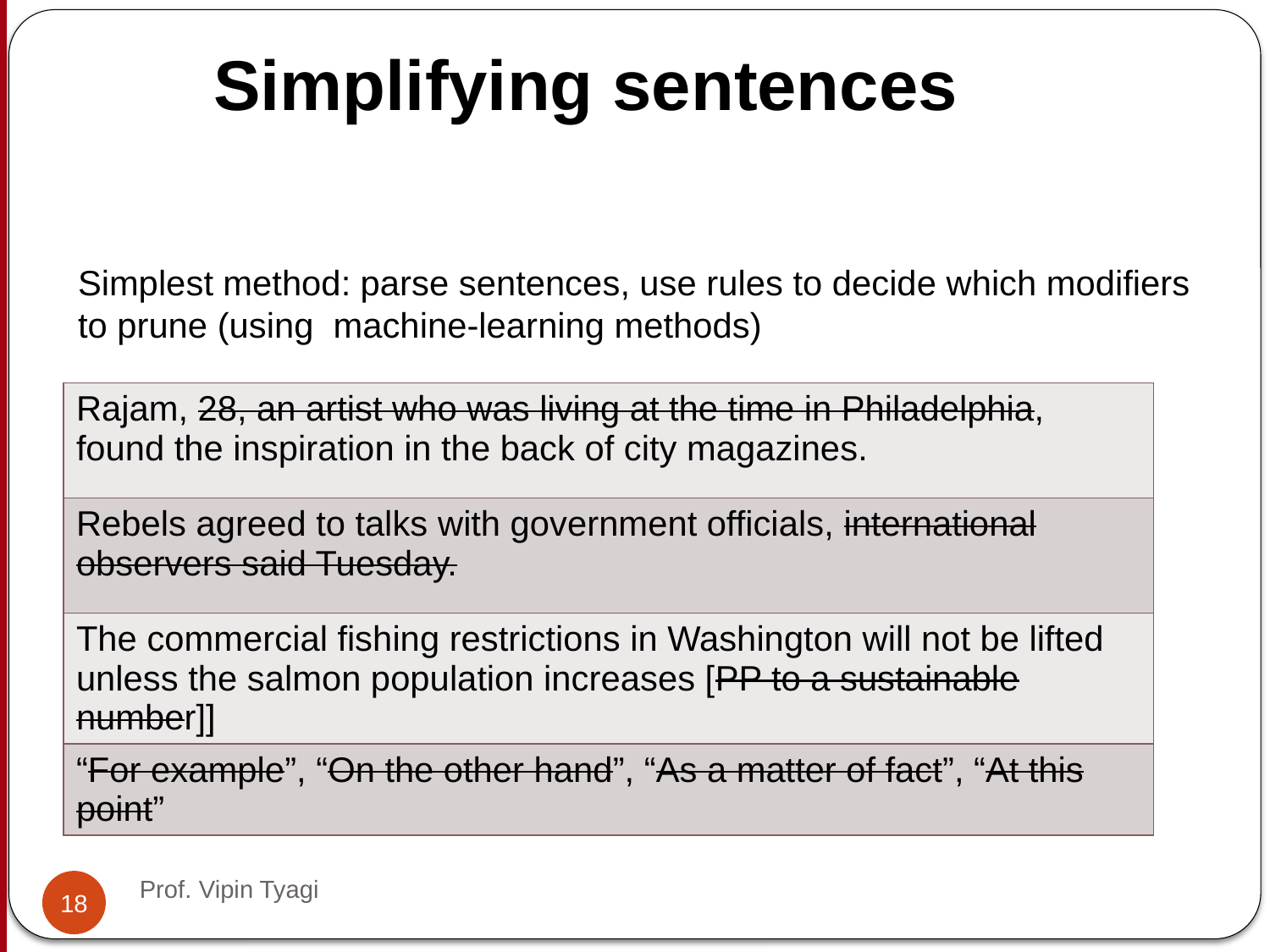

# Simplifying sentences
Simplest method: parse sentences, use rules to decide which modifiers to prune (using  machine-learning methods)
| Rajam, 28, an artist who was living at the time in Philadelphia, found the inspiration in the back of city magazines. |
| --- |
| Rebels agreed to talks with government officials, international observers said Tuesday. |
| The commercial fishing restrictions in Washington will not be lifted unless the salmon population increases [PP to a sustainable number]] |
| “For example”, “On the other hand”, “As a matter of fact”, “At this point” |
Prof. Vipin Tyagi
18